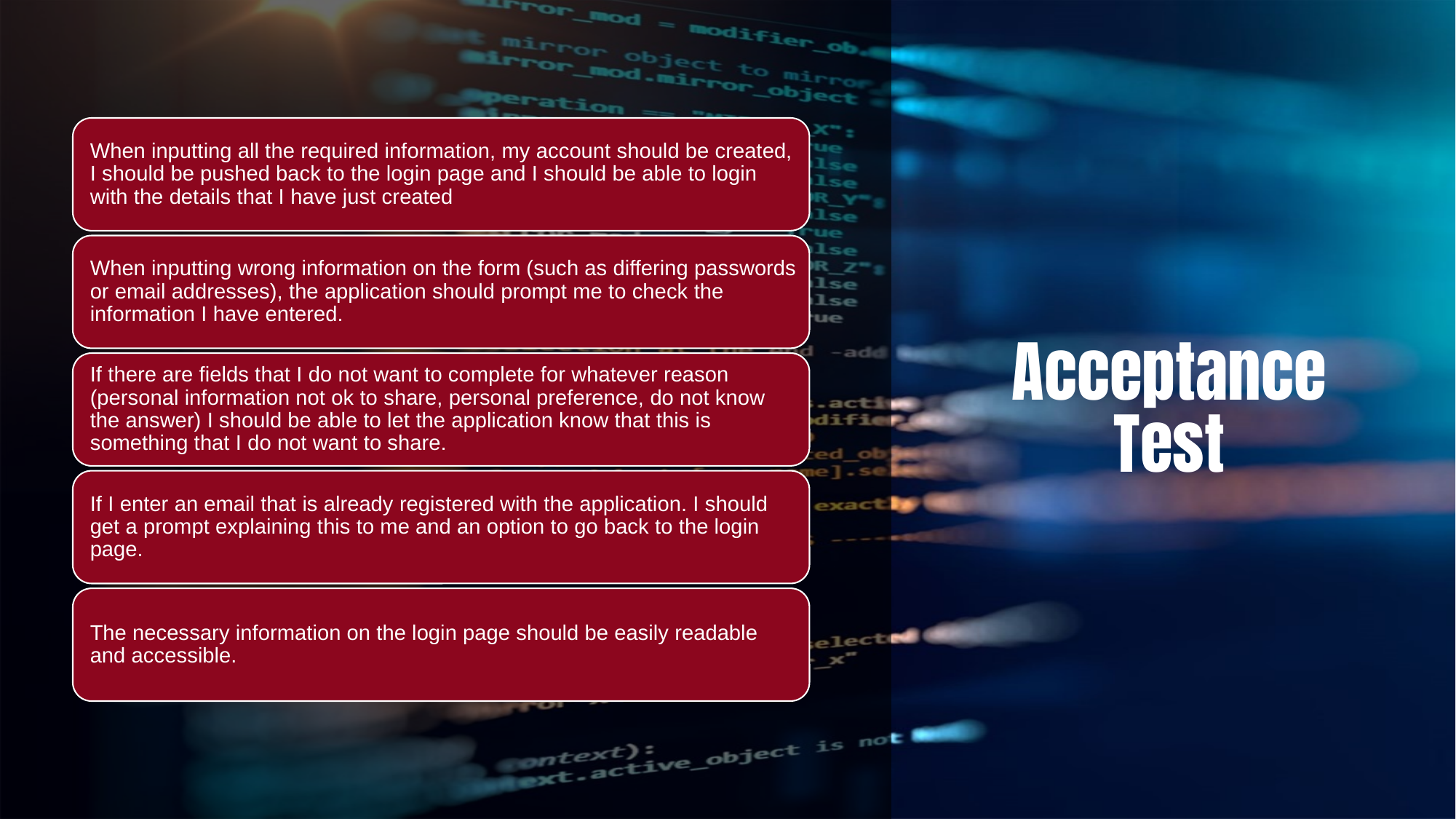

When inputting all the required information, my account should be created, I should be pushed back to the login page and I should be able to login with the details that I have just created
When inputting wrong information on the form (such as differing passwords or email addresses), the application should prompt me to check the information I have entered.
If there are fields that I do not want to complete for whatever reason (personal information not ok to share, personal preference, do not know the answer) I should be able to let the application know that this is something that I do not want to share.
If I enter an email that is already registered with the application. I should get a prompt explaining this to me and an option to go back to the login page.
The necessary information on the login page should be easily readable and accessible.
# Acceptance Test